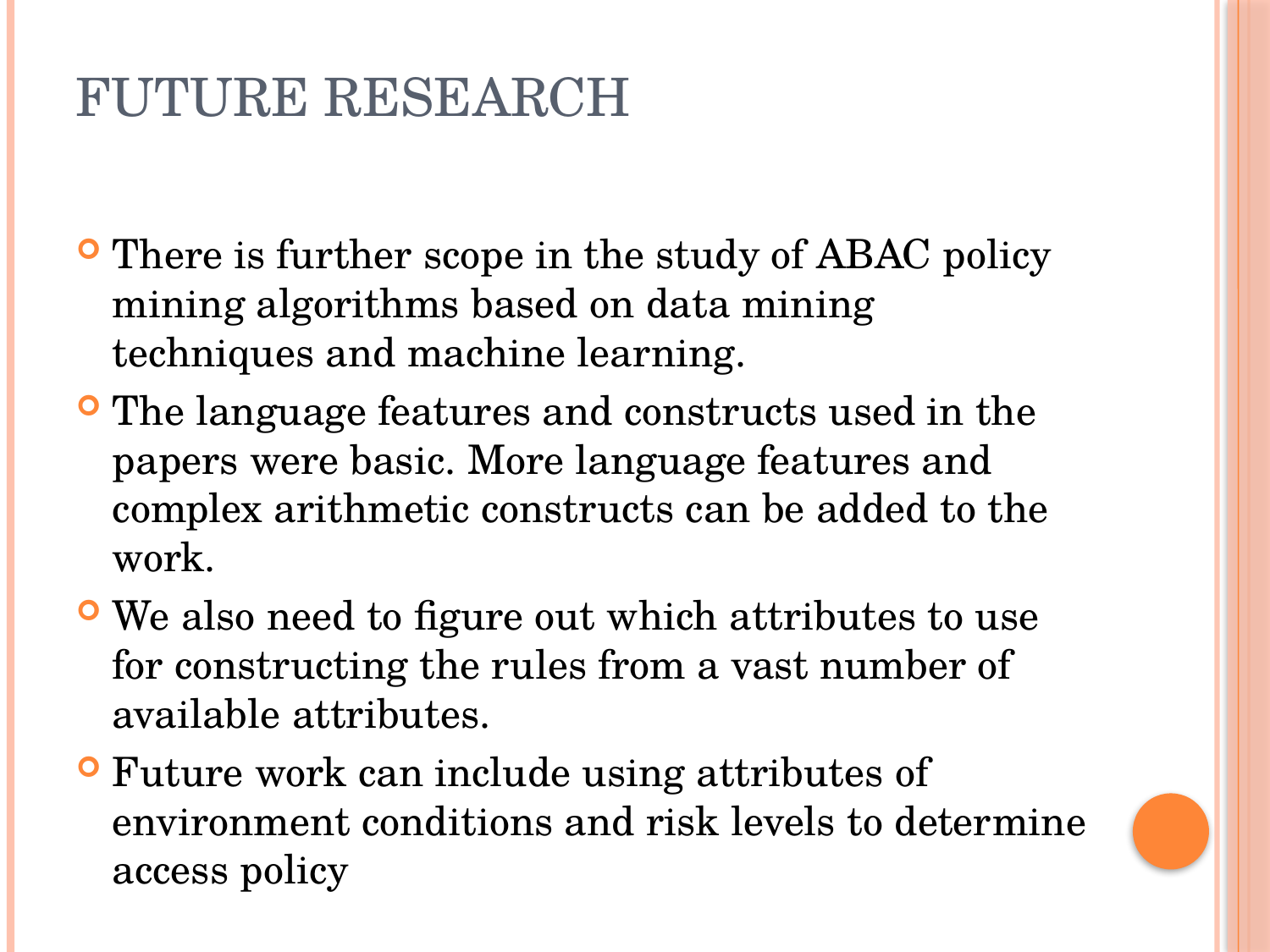

# FUTURE RESEARCH
There is further scope in the study of ABAC policy mining algorithms based on data mining techniques and machine learning.
The language features and constructs used in the papers were basic. More language features and complex arithmetic constructs can be added to the work.
We also need to figure out which attributes to use for constructing the rules from a vast number of available attributes.
Future work can include using attributes of environment conditions and risk levels to determine access policy